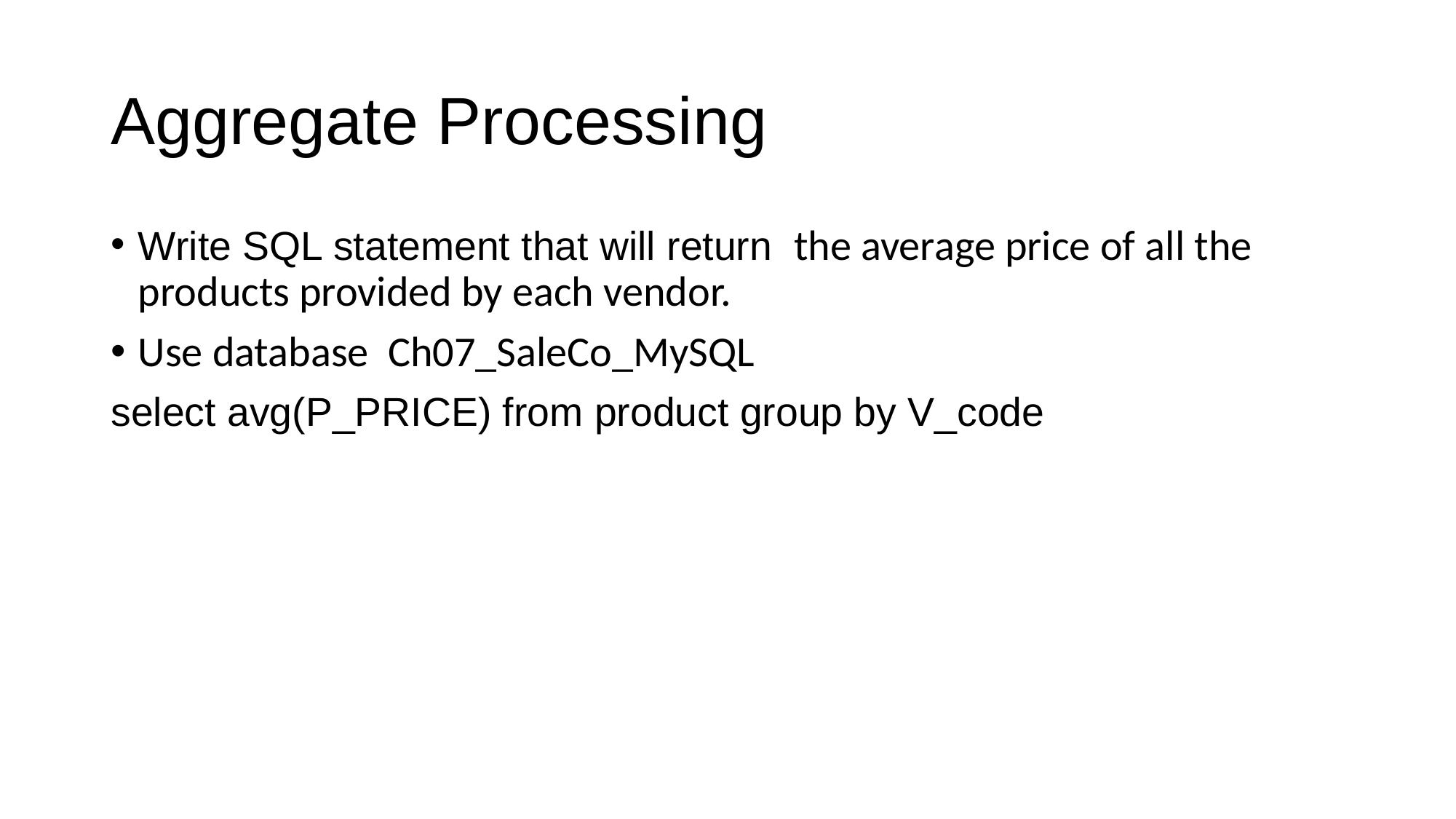

# Aggregate Processing
Write SQL statement that will return  the average price of all the products provided by each vendor.
Use database  Ch07_SaleCo_MySQL
select avg(P_PRICE) from product group by V_code